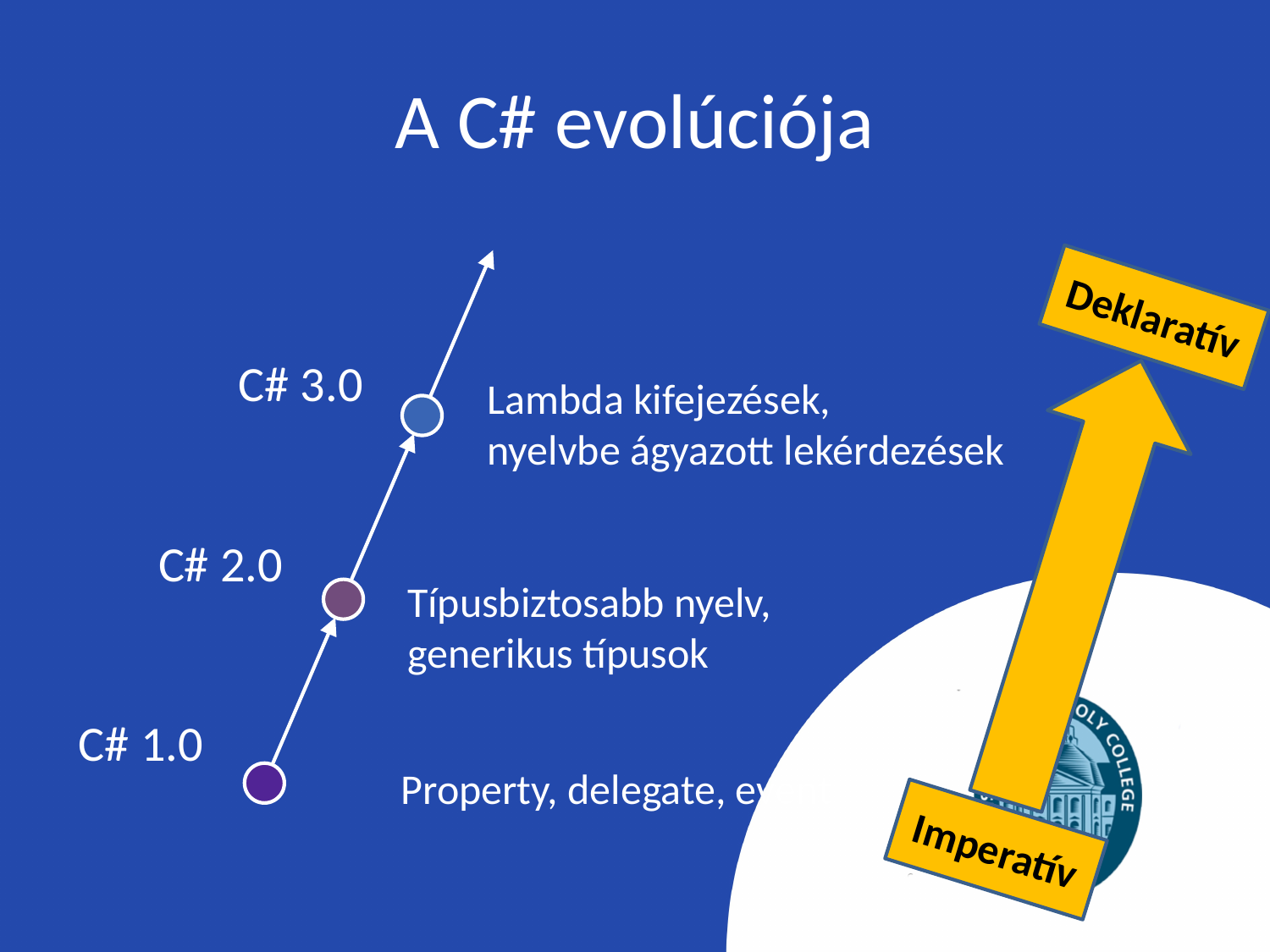

# A C# evolúciója

Deklaratív
C# 3.0

Lambda kifejezések,
nyelvbe ágyazott lekérdezések

C# 2.0
Típusbiztosabb nyelv, generikus típusok

C# 1.0
Property, delegate, event

Imperatív